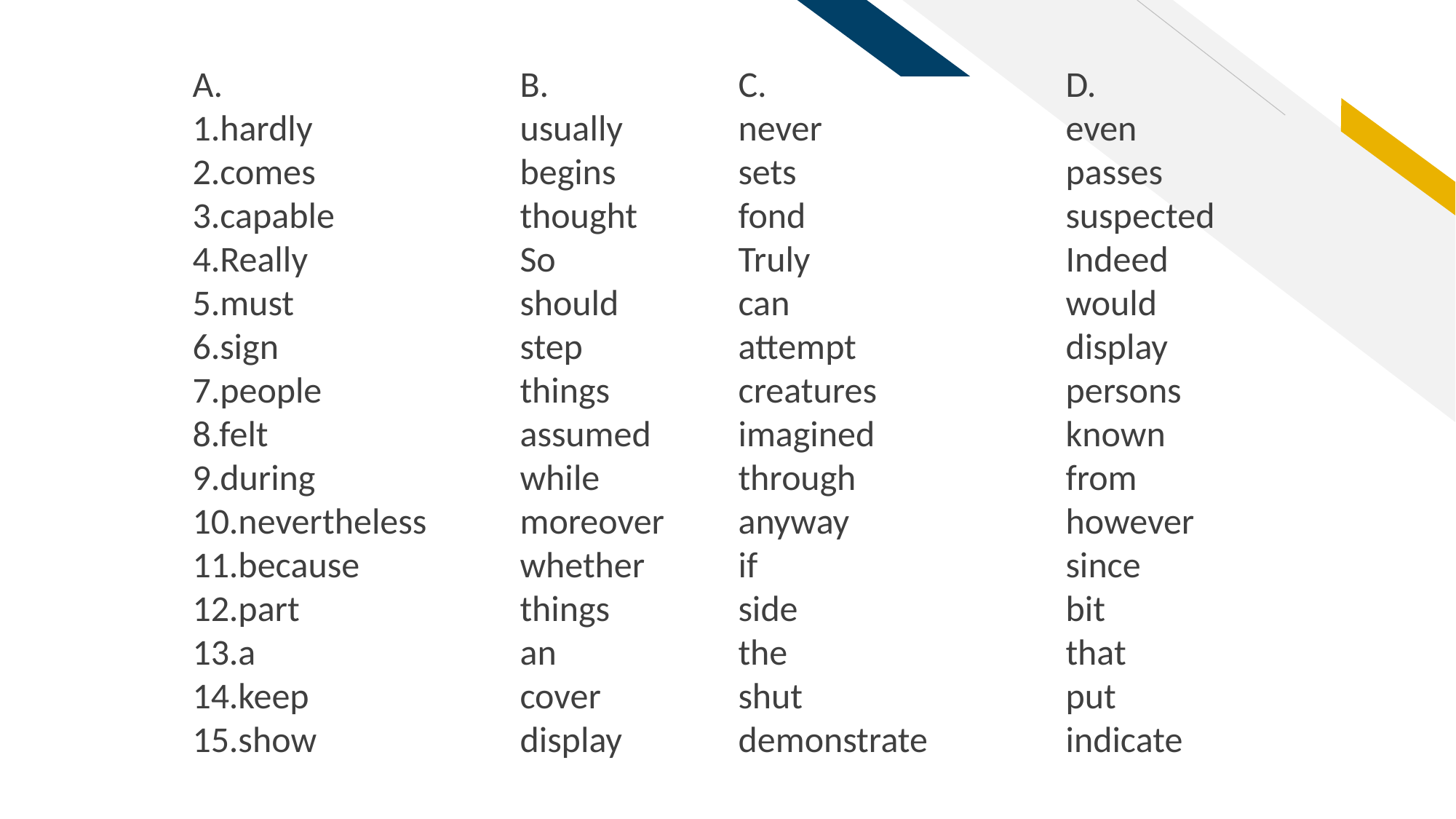

A. 			B.		C.			D.
1.hardly 		usually 	never			even
2.comes		begins 		sets			passes
3.capable 		thought 	fond			suspected
4.Really 		So		Truly			Indeed
5.must 		should		can			would
6.sign 			step		attempt		display
7.people		things 		creatures		persons
8.felt			assumed 	imagined		known
9.during		while		through		from
10.nevertheless	moreover	anyway		however
11.because		whether	if			since
12.part			things		side			bit
13.a 			an		the			that
14.keep		cover		shut			put
15.show		display		demonstrate		indicate